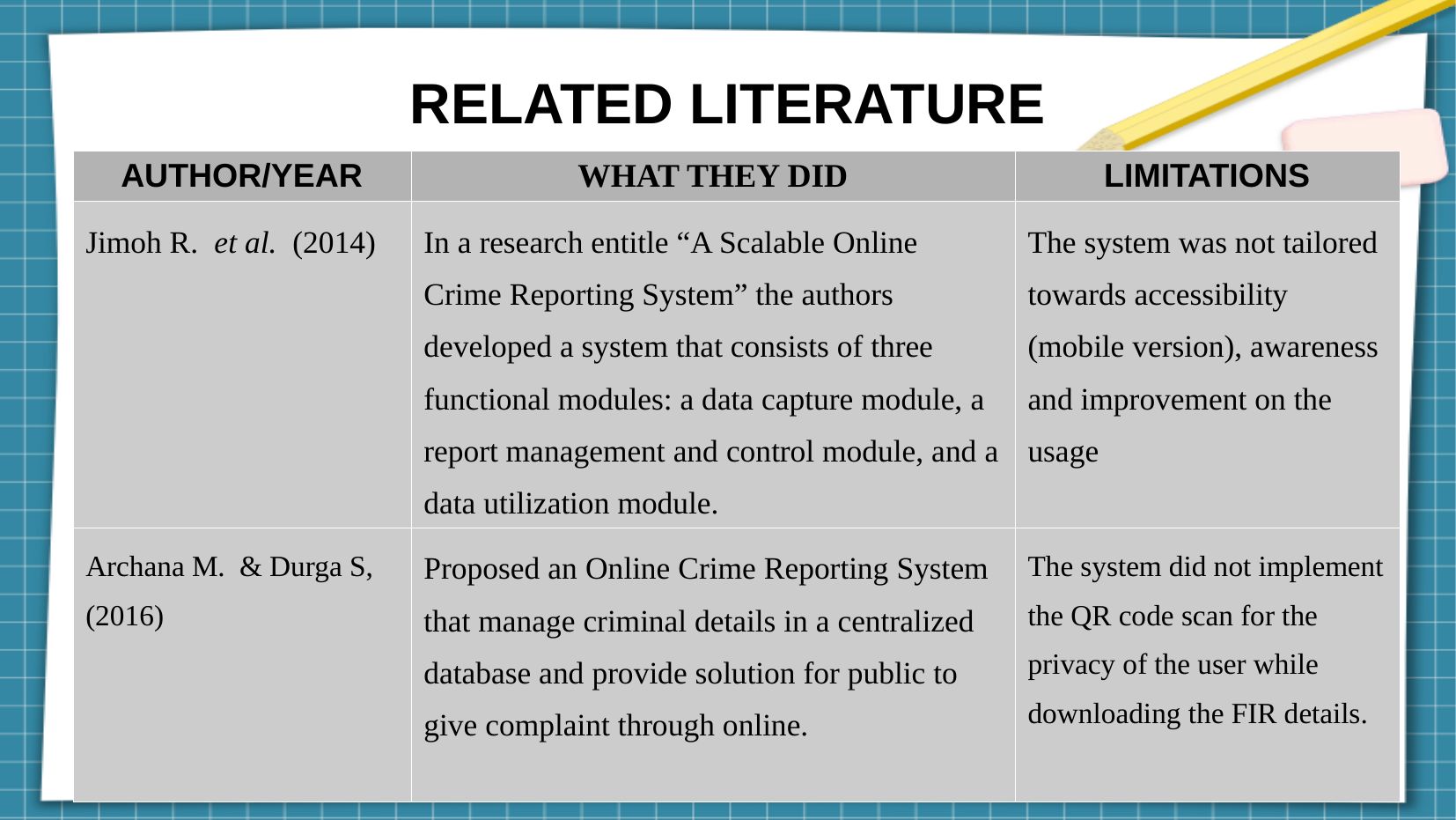

RELATED LITERATURE
| AUTHOR/YEAR | WHAT THEY DID | LIMITATIONS |
| --- | --- | --- |
| Jimoh R. et al. (2014) | In a research entitle “A Scalable Online Crime Reporting System” the authors developed a system that consists of three functional modules: a data capture module, a report management and control module, and a data utilization module. | The system was not tailored towards accessibility (mobile version), awareness and improvement on the usage |
| Archana M. & Durga S, (2016) | Proposed an Online Crime Reporting System that manage criminal details in a centralized database and provide solution for public to give complaint through online. | The system did not implement the QR code scan for the privacy of the user while downloading the FIR details. |